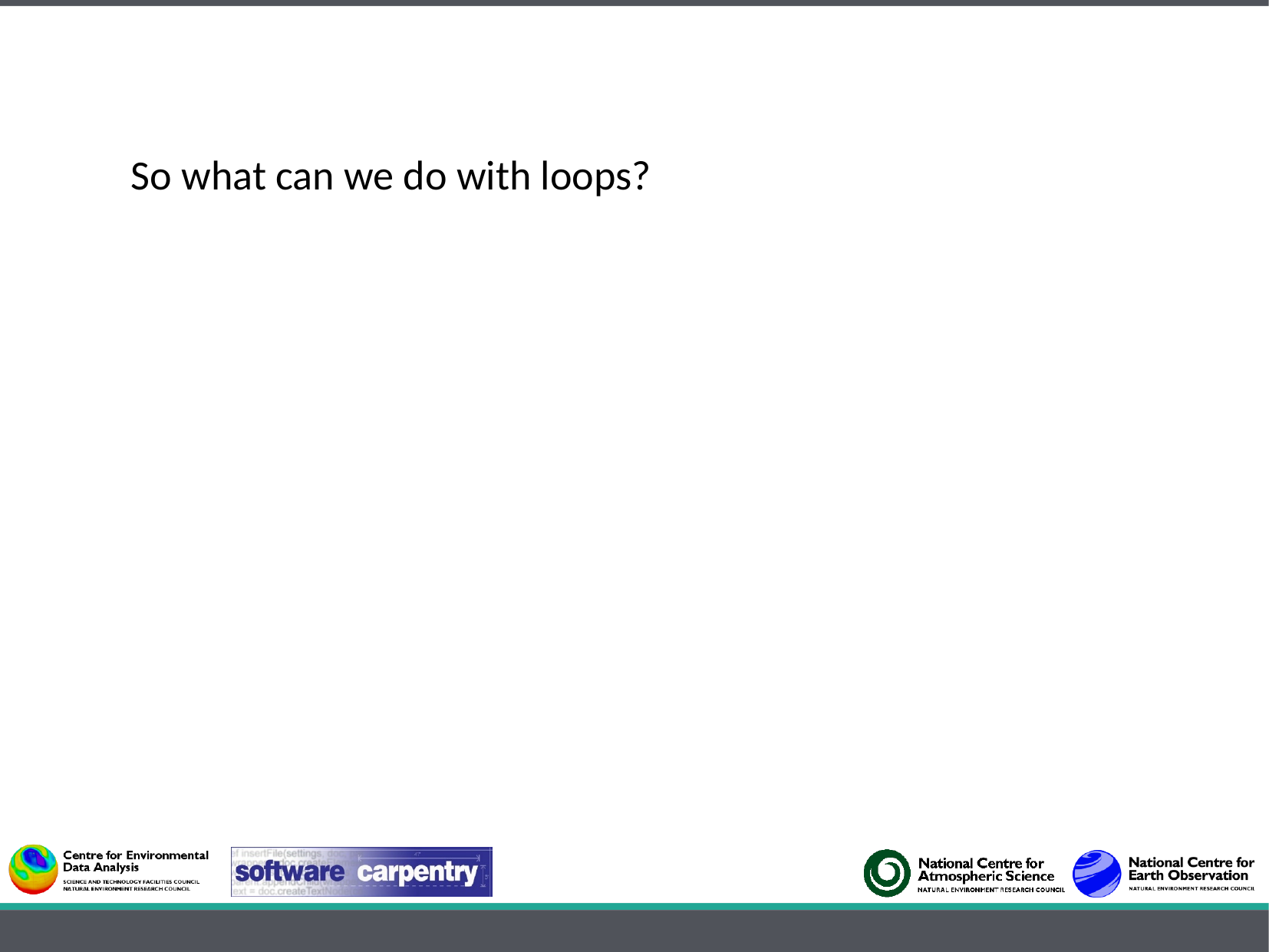

So what can we do with loops?